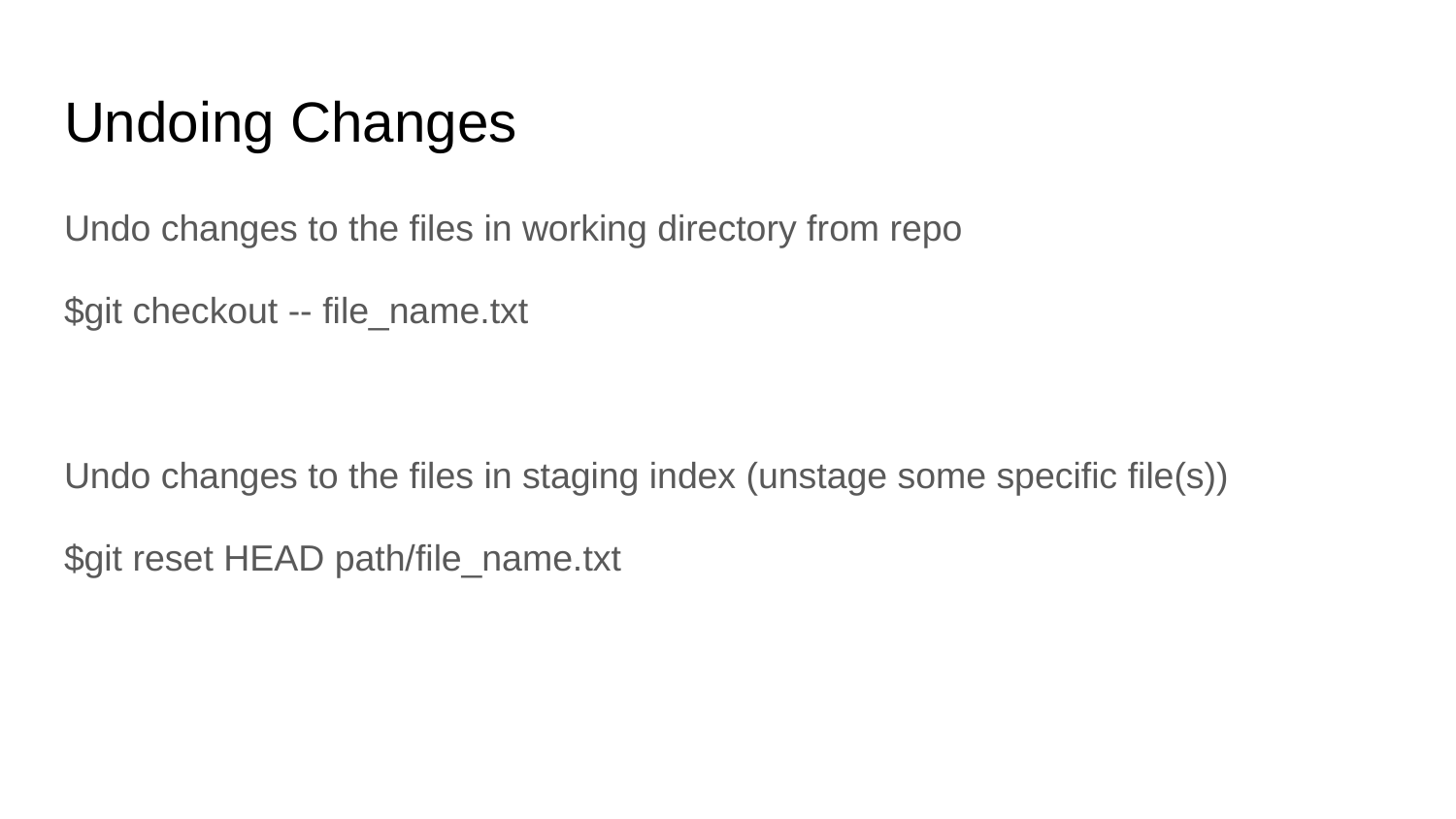

# Undoing Changes
Undo changes to the files in working directory from repo
$git checkout -- file_name.txt

Undo changes to the files in staging index (unstage some specific file(s))
$git reset HEAD path/file_name.txt